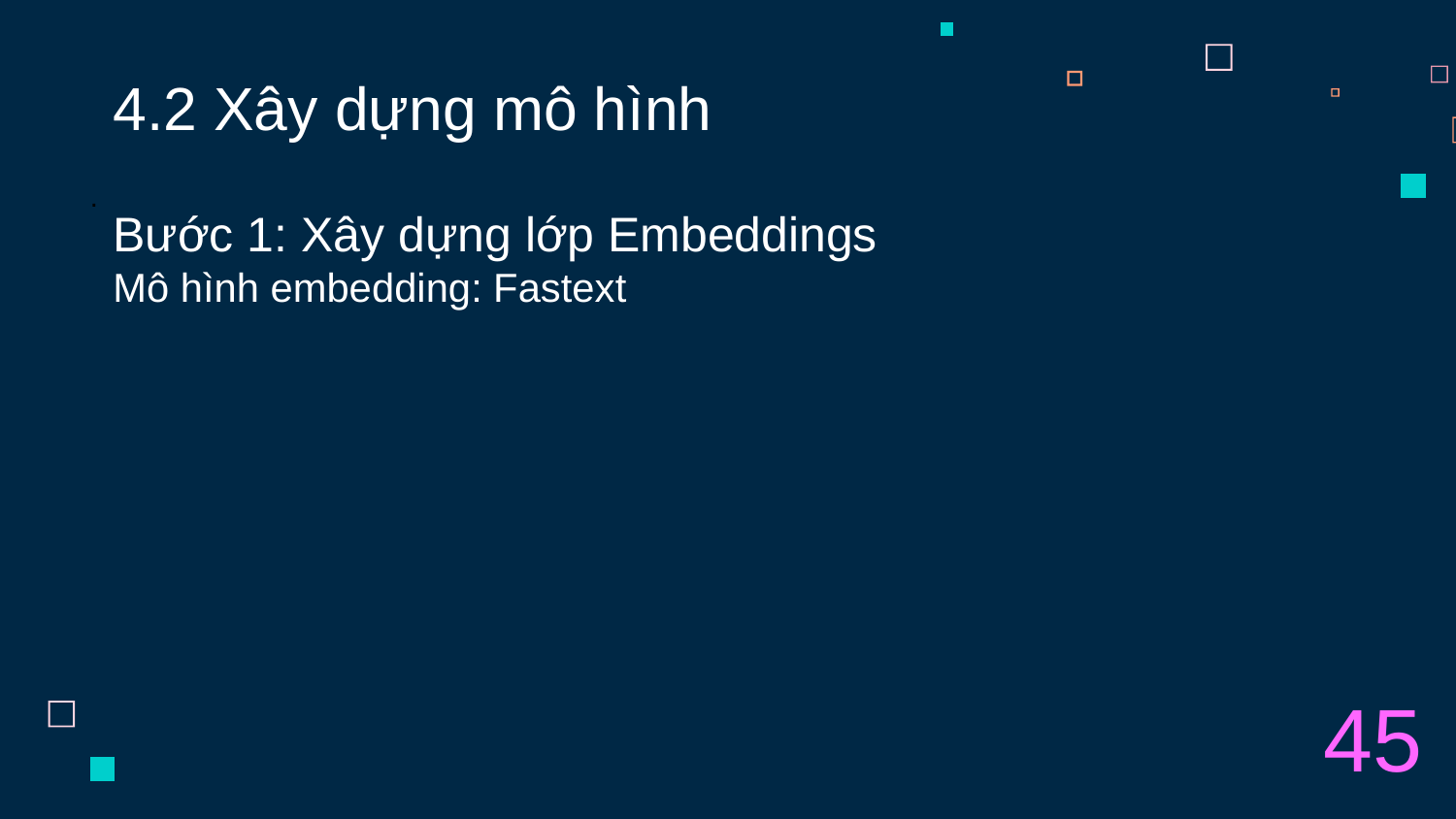

# 4.2 Xây dựng mô hình
.
Bước 1: Xây dựng lớp Embeddings
Mô hình embedding: Fastext

45